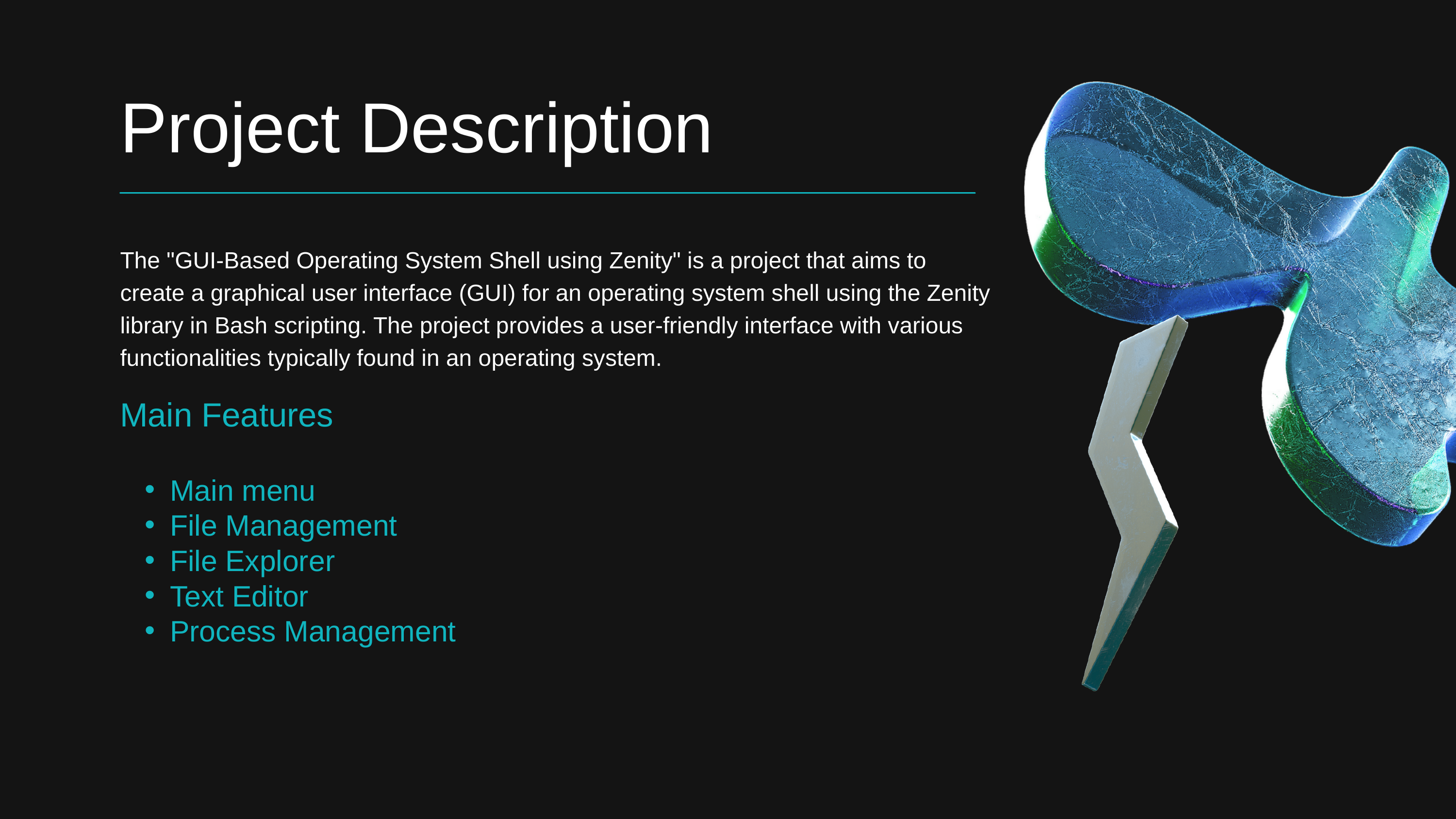

Project Description

The "GUI-Based Operating System Shell using Zenity" is a project that aims to create a graphical user interface (GUI) for an operating system shell using the Zenity library in Bash scripting. The project provides a user-friendly interface with various functionalities typically found in an operating system.

Main Features
Main menu
File Management
File Explorer
Text Editor
Process Management